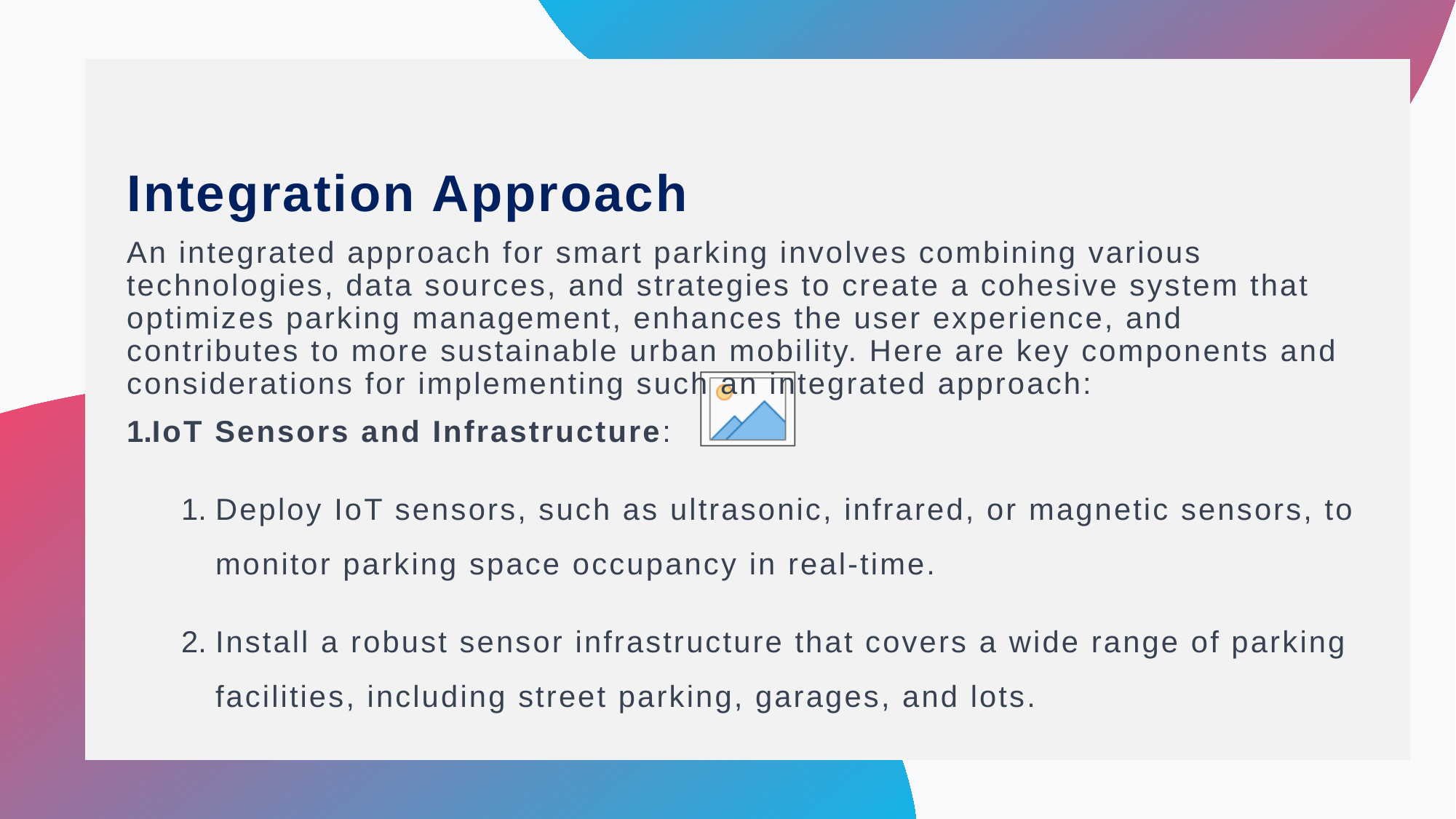

Integration Approach
An integrated approach for smart parking involves combining various technologies, data sources, and strategies to create a cohesive system that optimizes parking management, enhances the user experience, and contributes to more sustainable urban mobility. Here are key components and considerations for implementing such an integrated approach:
IoT Sensors and Infrastructure:
Deploy IoT sensors, such as ultrasonic, infrared, or magnetic sensors, to monitor parking space occupancy in real-time.
Install a robust sensor infrastructure that covers a wide range of parking facilities, including street parking, garages, and lots.